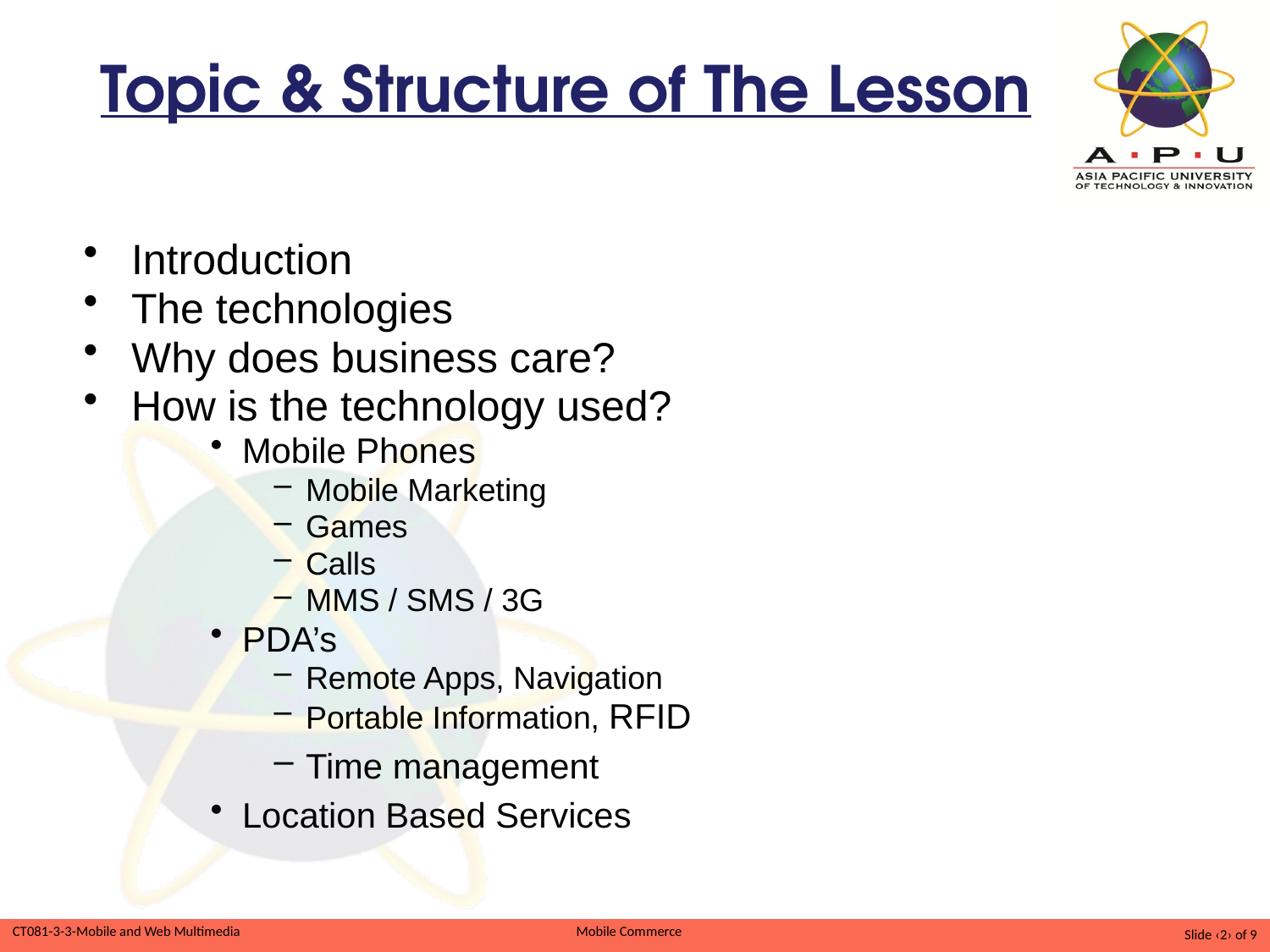

# Topic & Structure of The Lesson
Introduction
The technologies
Why does business care?
How is the technology used?
Mobile Phones
Mobile Marketing
Games
Calls
MMS / SMS / 3G
PDA’s
Remote Apps, Navigation
Portable Information, RFID
Time management
Location Based Services
Slide ‹2› of 9